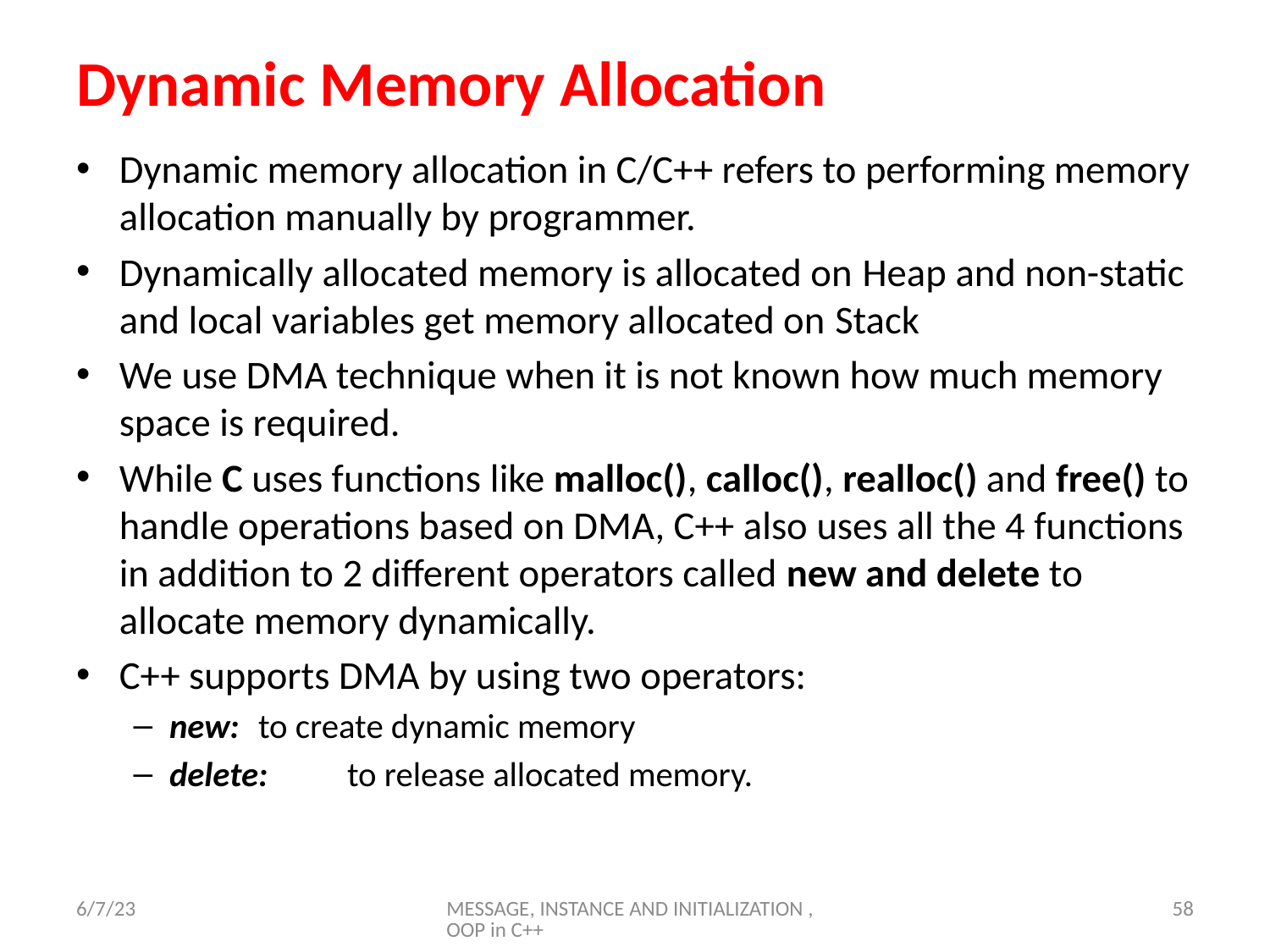

# Dynamic Memory Allocation
Dynamic memory allocation in C/C++ refers to performing memory allocation manually by programmer.
Dynamically allocated memory is allocated on Heap and non-static and local variables get memory allocated on Stack
We use DMA technique when it is not known how much memory space is required.
While C uses functions like malloc(), calloc(), realloc() and free() to handle operations based on DMA, C++ also uses all the 4 functions in addition to 2 different operators called new and delete to allocate memory dynamically.
C++ supports DMA by using two operators:
new: 	to create dynamic memory
delete: 	to release allocated memory.

6/7/23
MESSAGE, INSTANCE AND INITIALIZATION , OOP in C++
58